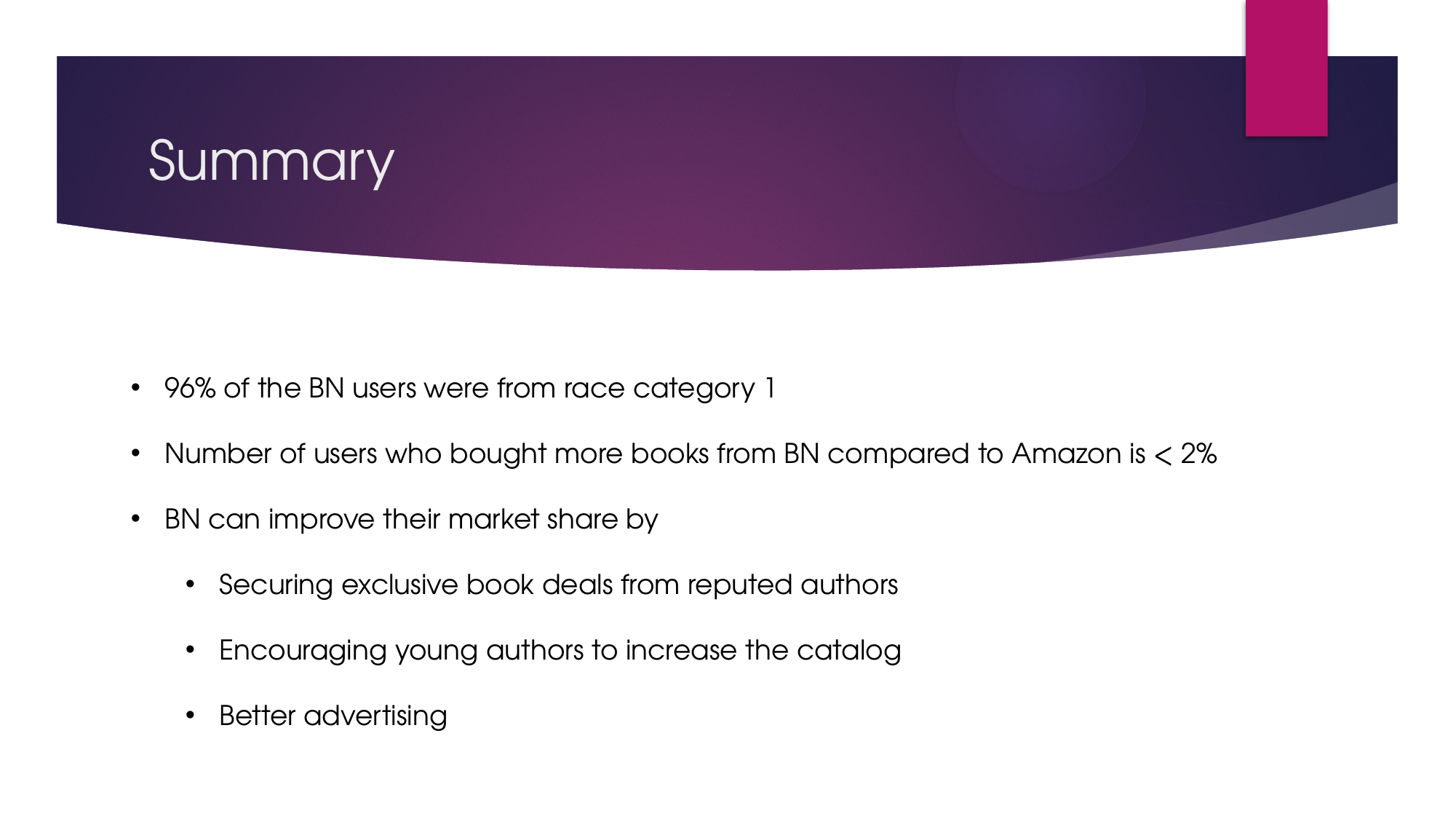

# Summary
96% of the BN users were from race category 1
Number of users who bought more books from BN compared to Amazon is < 2%
BN can improve their market share by
Securing exclusive book deals from reputed authors
Encouraging young authors to increase the catalog
Better advertising